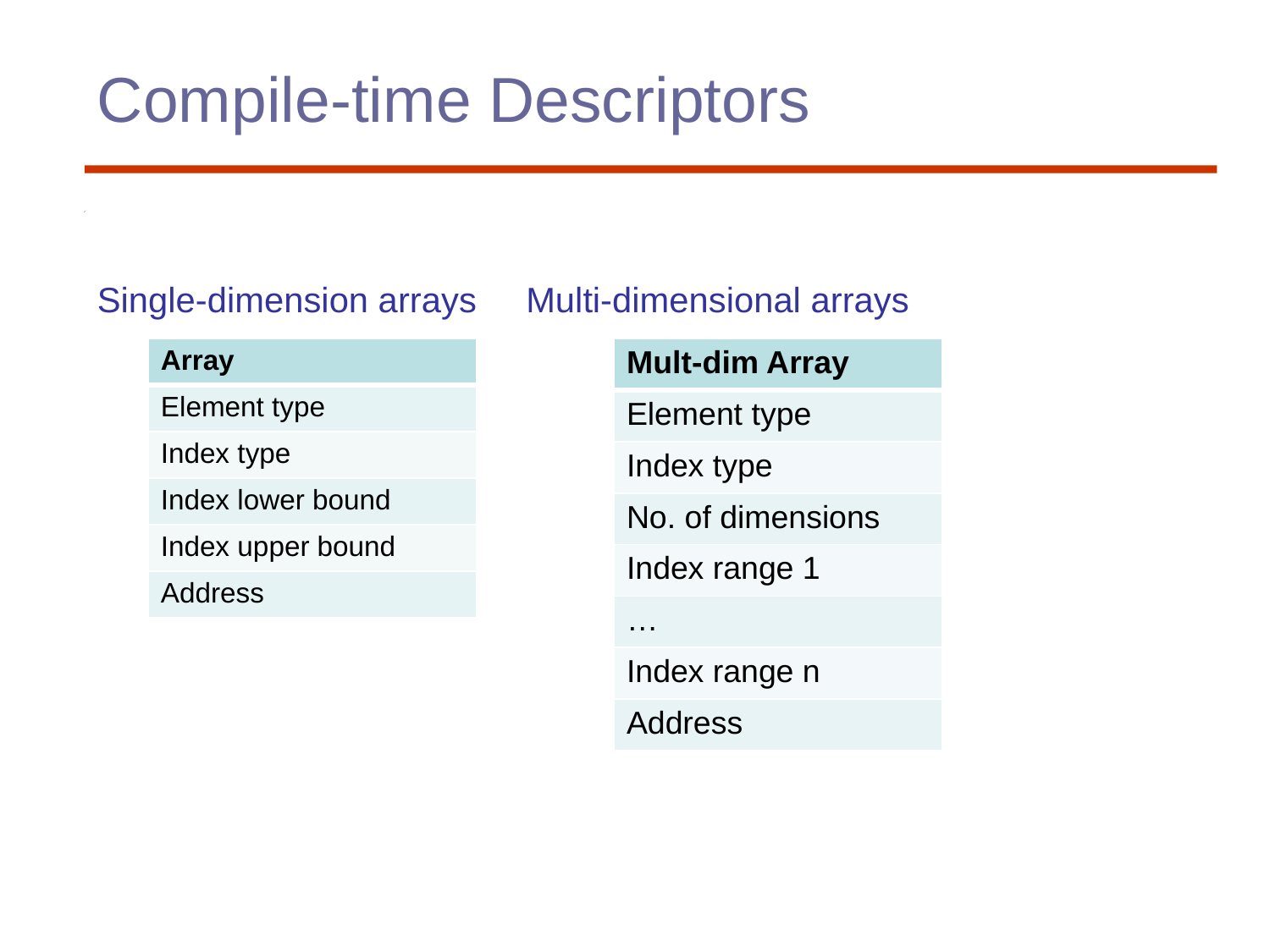

# Compile-time Descriptors

Single-dimension arrays	Multi-dimensional arrays

| Array |
| --- |
| Element type |
| Index type |
| Index lower bound |
| Index upper bound |
| Address |
| Mult-dim Array |
| --- |
| Element type |
| Index type |
| No. of dimensions |
| Index range 1 |
| … |
| Index range n |
| Address |